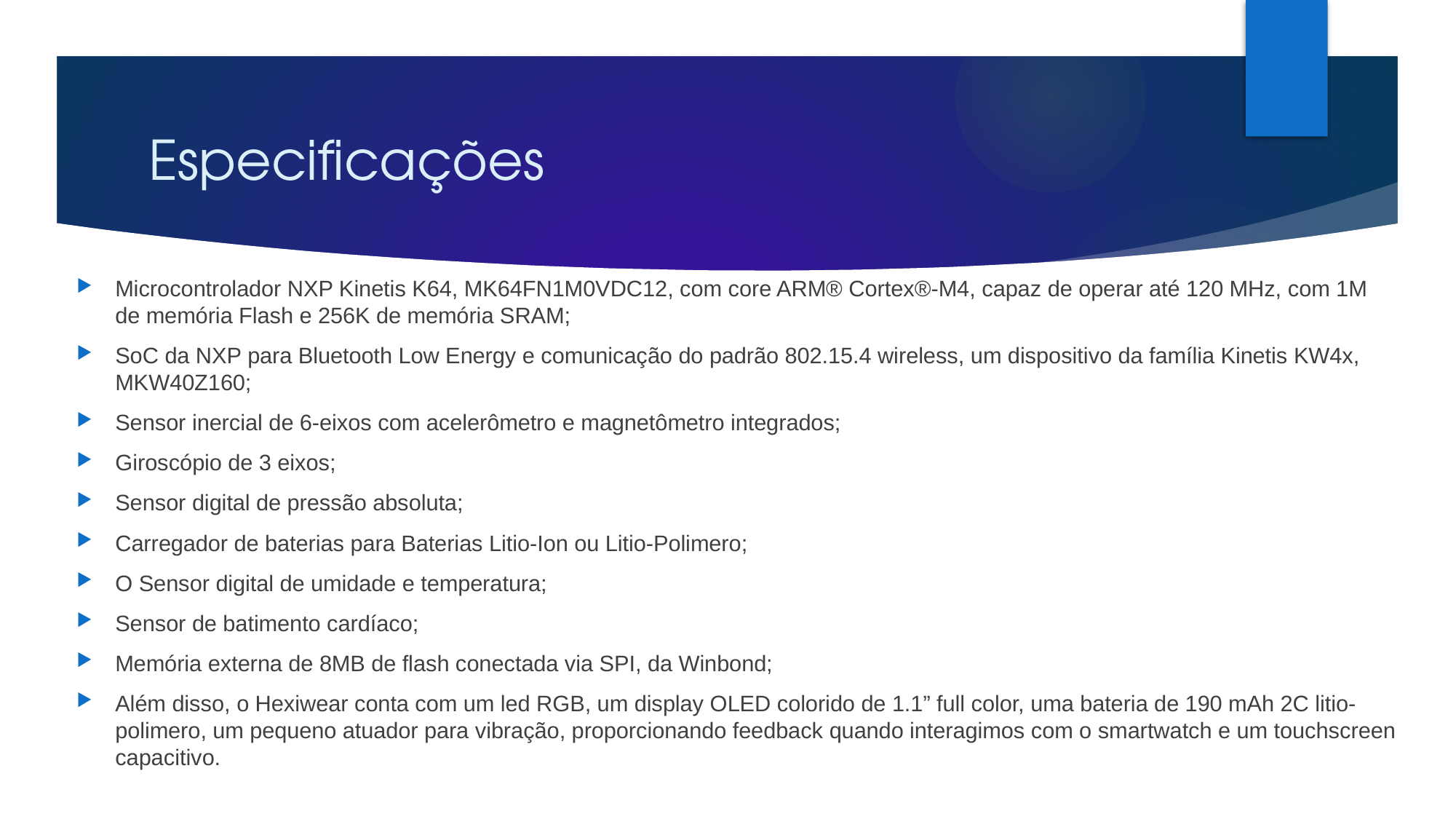

# Especificações
Microcontrolador NXP Kinetis K64, MK64FN1M0VDC12, com core ARM® Cortex®-M4, capaz de operar até 120 MHz, com 1M de memória Flash e 256K de memória SRAM;
SoC da NXP para Bluetooth Low Energy e comunicação do padrão 802.15.4 wireless, um dispositivo da família Kinetis KW4x, MKW40Z160;
Sensor inercial de 6-eixos com acelerômetro e magnetômetro integrados;
Giroscópio de 3 eixos;
Sensor digital de pressão absoluta;
Carregador de baterias para Baterias Litio-Ion ou Litio-Polimero;
O Sensor digital de umidade e temperatura;
Sensor de batimento cardíaco;
Memória externa de 8MB de flash conectada via SPI, da Winbond;
Além disso, o Hexiwear conta com um led RGB, um display OLED colorido de 1.1” full color, uma bateria de 190 mAh 2C litio-polimero, um pequeno atuador para vibração, proporcionando feedback quando interagimos com o smartwatch e um touchscreen capacitivo.